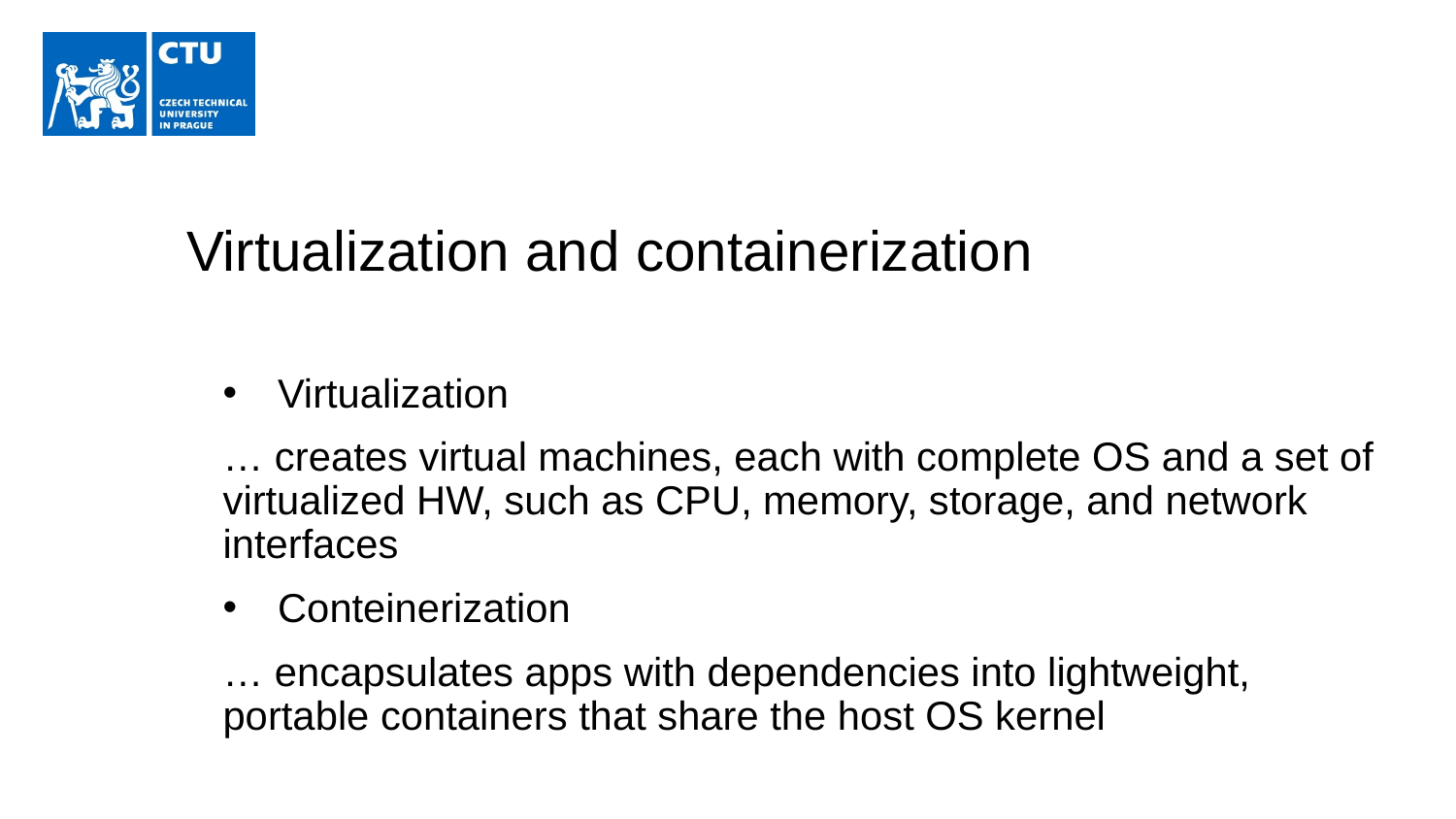

# Virtualization and containerization
Virtualization
… creates virtual machines, each with complete OS and a set of virtualized HW, such as CPU, memory, storage, and network interfaces
Conteinerization
… encapsulates apps with dependencies into lightweight, portable containers that share the host OS kernel